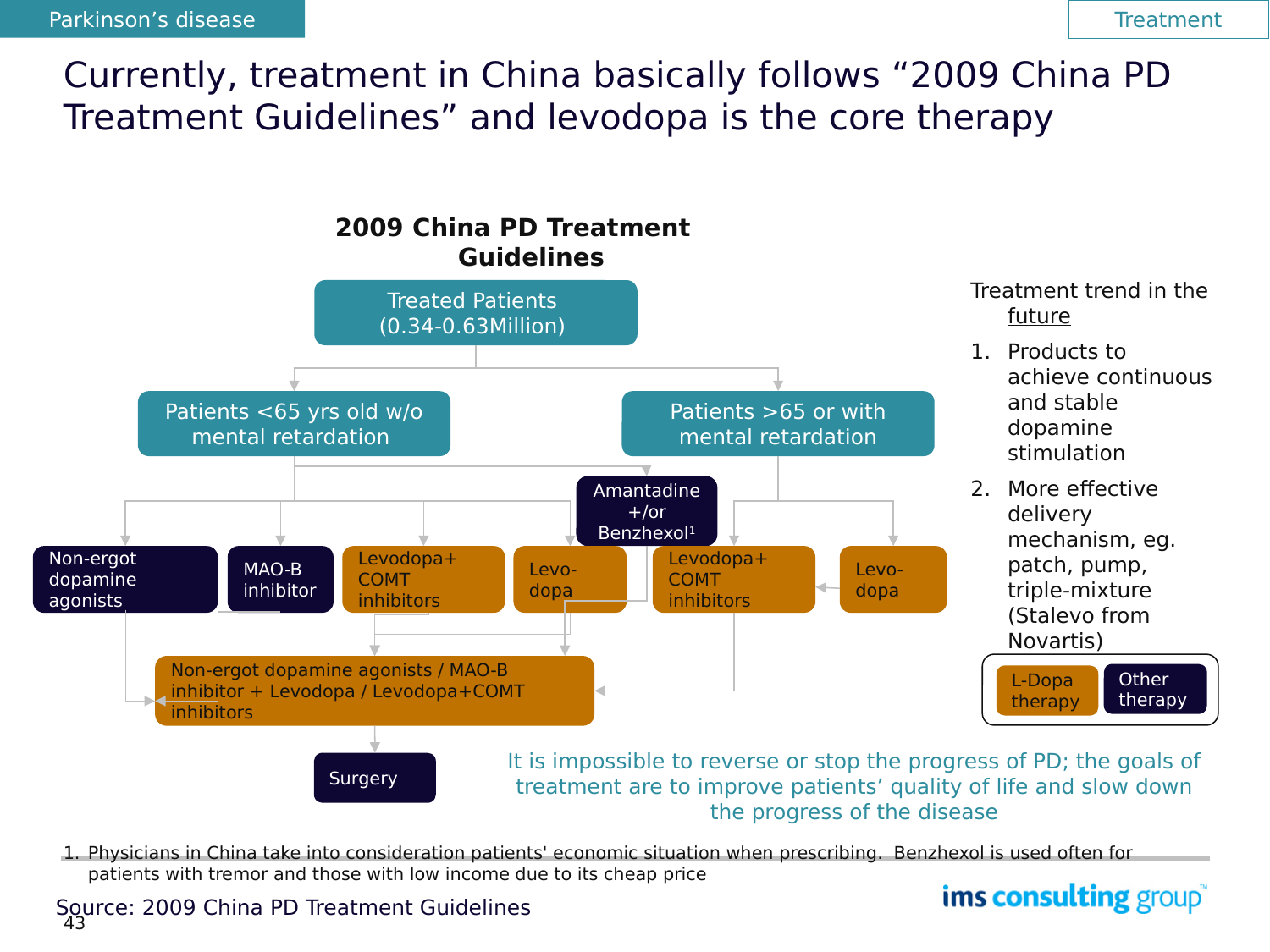

Parkinson’s disease
Treatment
Currently, treatment in China basically follows “2009 China PD Treatment Guidelines” and levodopa is the core therapy
2009 China PD Treatment Guidelines
Treatment trend in the future
Products to achieve continuous and stable dopamine stimulation
More effective delivery mechanism, eg. patch, pump, triple-mixture (Stalevo from Novartis)
Treated Patients
(0.34-0.63Million)
Patients <65 yrs old w/o mental retardation
Patients >65 or with mental retardation
Amantadine +/or Benzhexol1
Non-ergot dopamine agonists
MAO-B inhibitor
Levodopa+ COMT inhibitors
Levo-dopa
Levodopa+ COMT inhibitors
Levo-dopa

Non-ergot dopamine agonists / MAO-B inhibitor + Levodopa / Levodopa+COMT inhibitors
Other therapy
L-Dopa therapy
It is impossible to reverse or stop the progress of PD; the goals of treatment are to improve patients’ quality of life and slow down the progress of the disease
Surgery
Physicians in China take into consideration patients' economic situation when prescribing.  Benzhexol is used often for patients with tremor and those with low income due to its cheap price
Source: 2009 China PD Treatment Guidelines